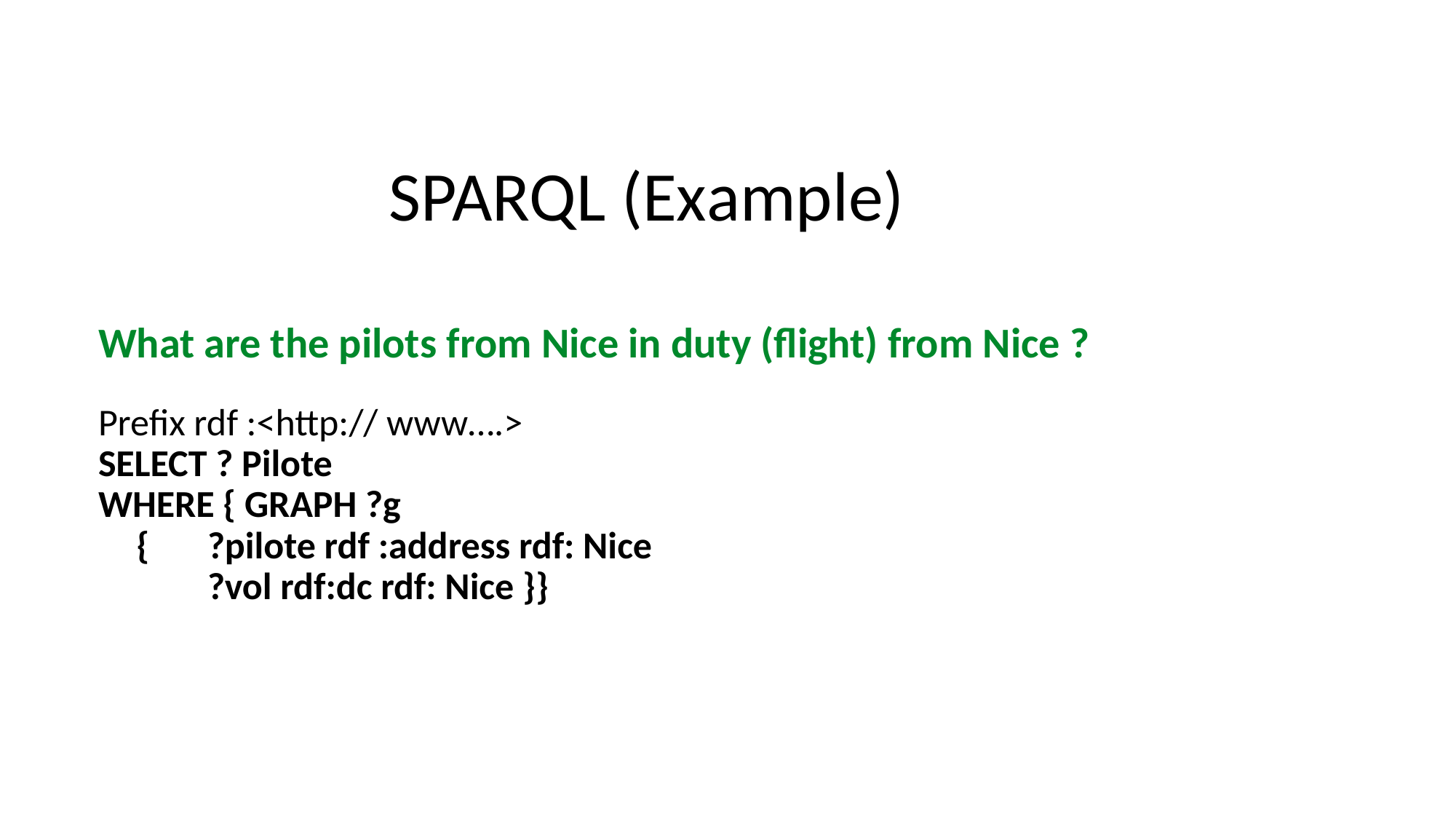

# SPARQL (Example)
What are the pilots from Nice in duty (flight) from Nice ?

Prefix rdf :<http:// www….>
SELECT ? Pilote
WHERE { GRAPH ?g
{ 	?pilote rdf :address rdf: Nice
	?vol rdf:dc rdf: Nice }}